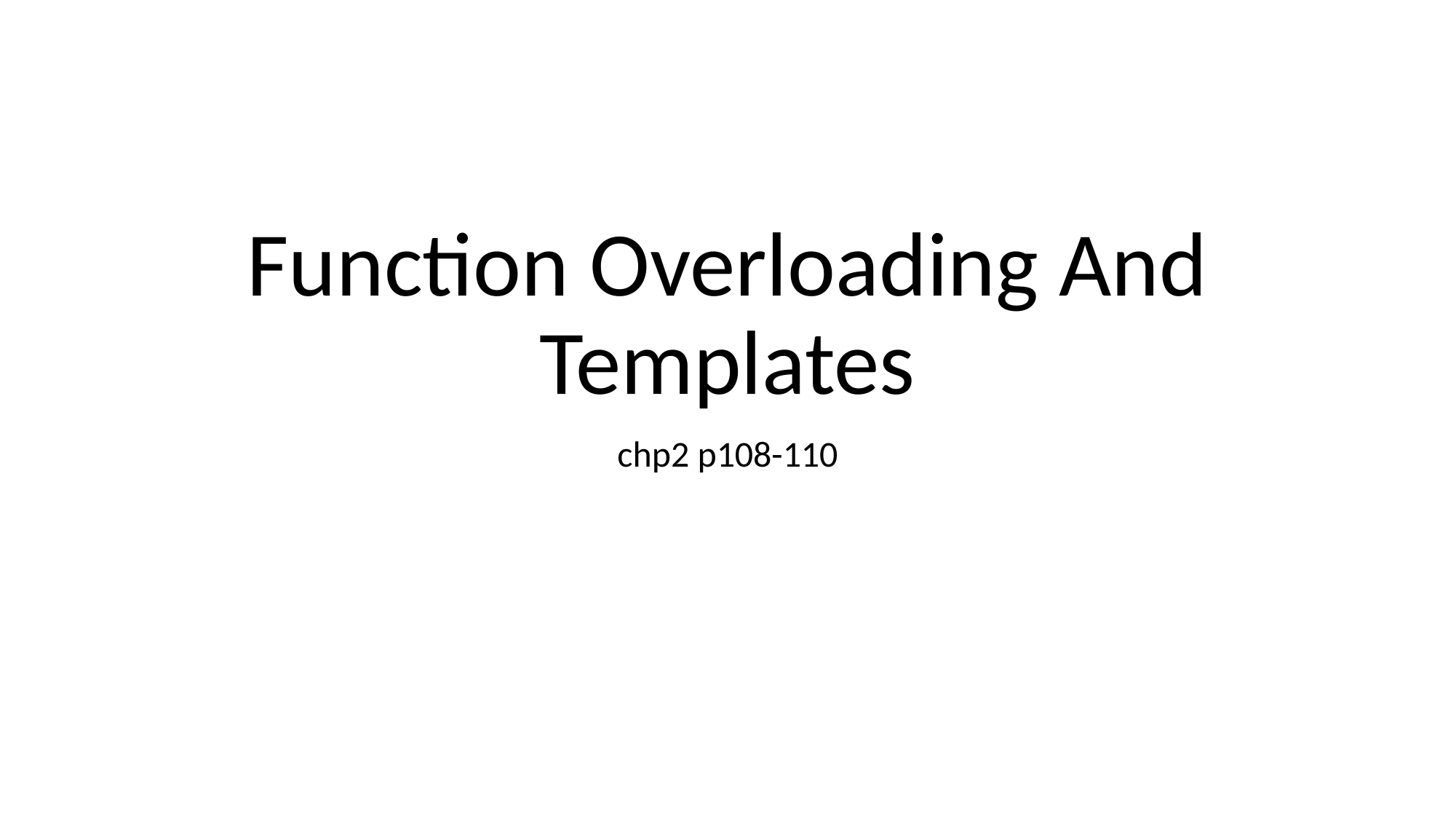

# Function Overloading And Templates
chp2 p108-110